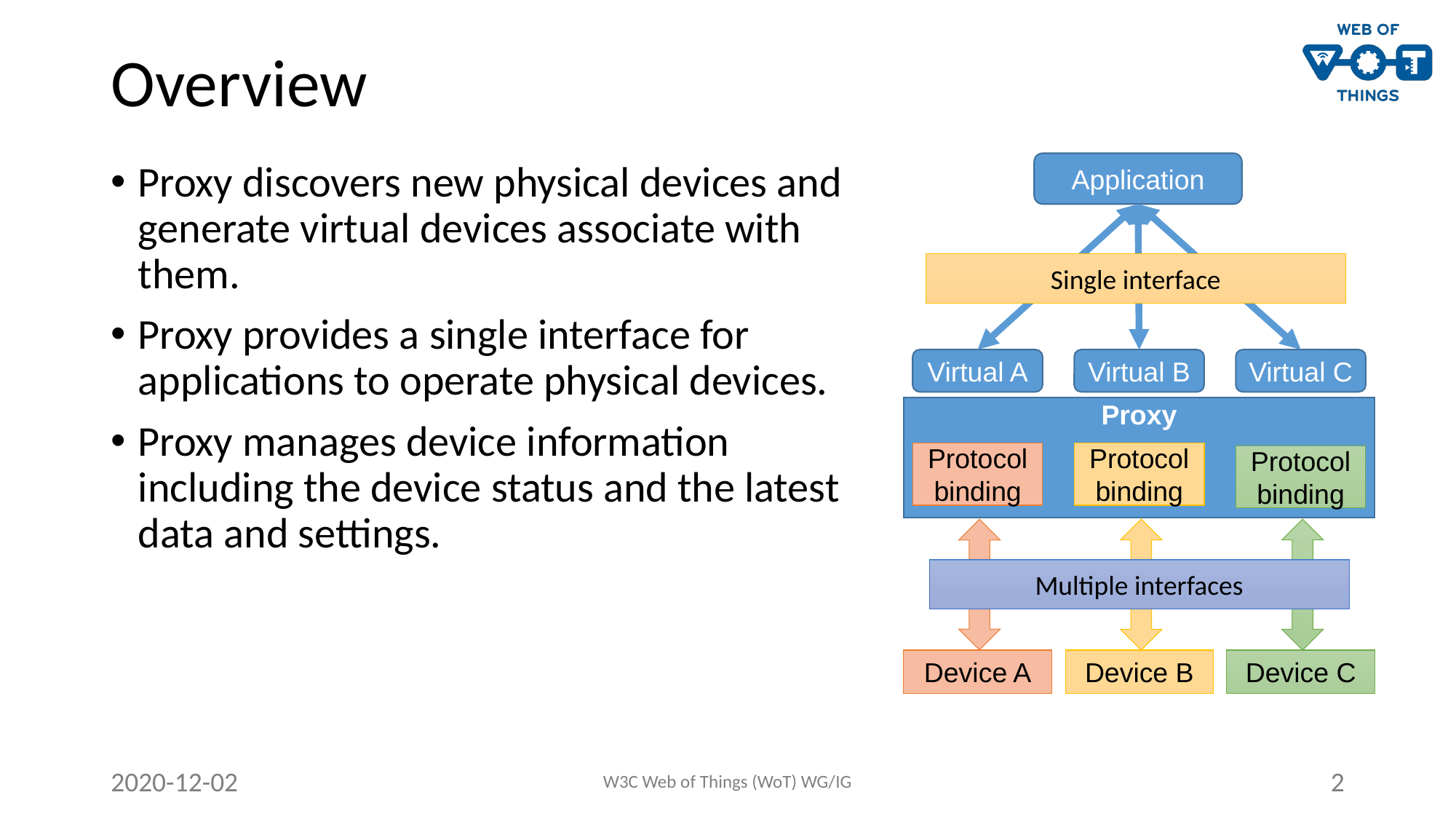

# Overview
Application
Proxy discovers new physical devices and generate virtual devices associate with them.
Proxy provides a single interface for applications to operate physical devices.
Proxy manages device information including the device status and the latest data and settings.
Single interface
Virtual A
Virtual B
Virtual C
Proxy
Protocol binding
Protocol binding
Protocol binding

Multiple interfaces
Device B
Device C
Device A
2020-12-02
W3C Web of Things (WoT) WG/IG
2